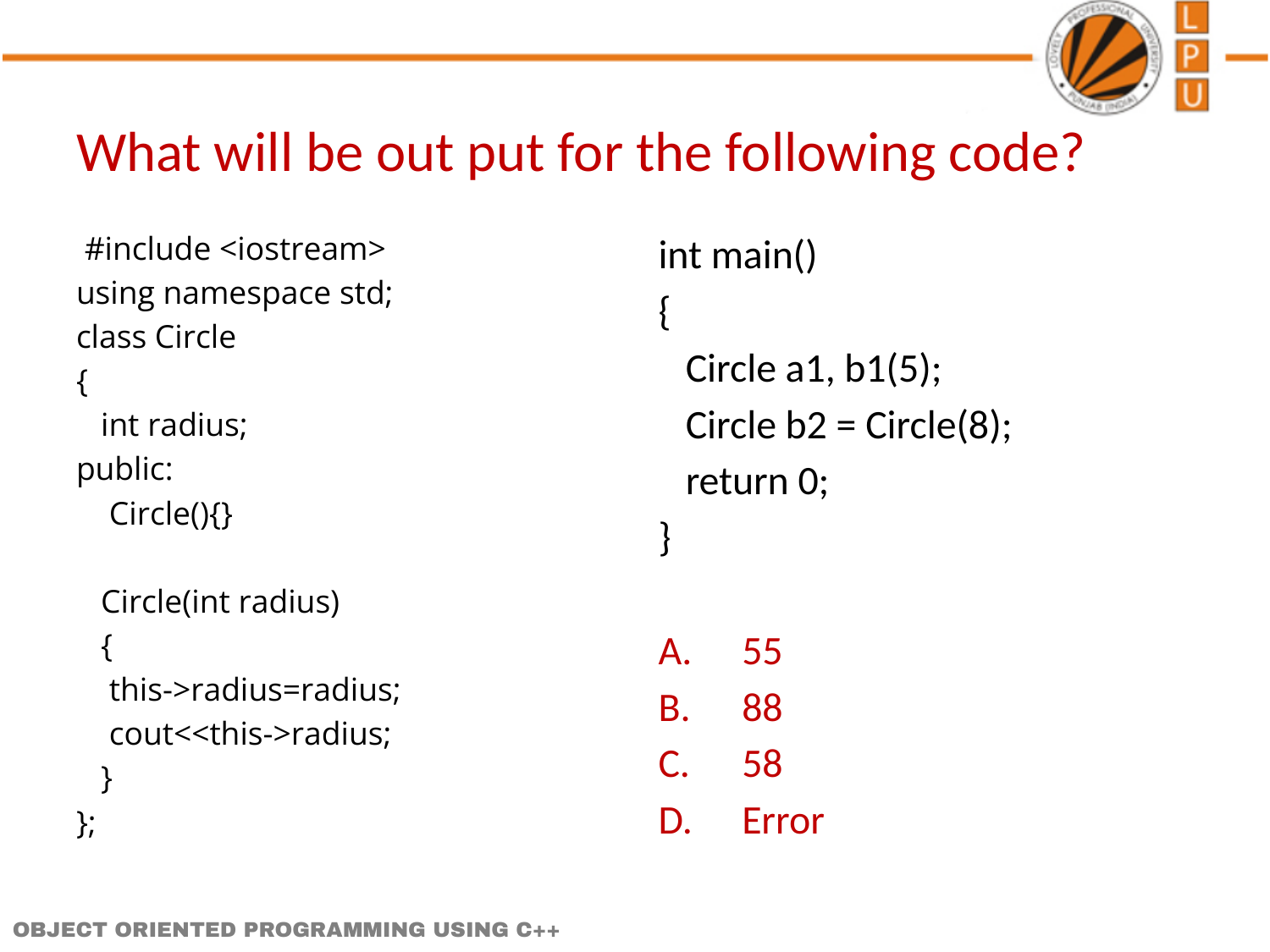

# What will be out put for the following code?
 #include <iostream>
using namespace std;
class Circle
{
   int radius;
public:
    Circle(){}

   Circle(int radius)
   {
    this->radius=radius;
    cout<<this->radius;
   }
};

int main()
{
   Circle a1, b1(5);
   Circle b2 = Circle(8);
   return 0;
}

55
88
58
Error